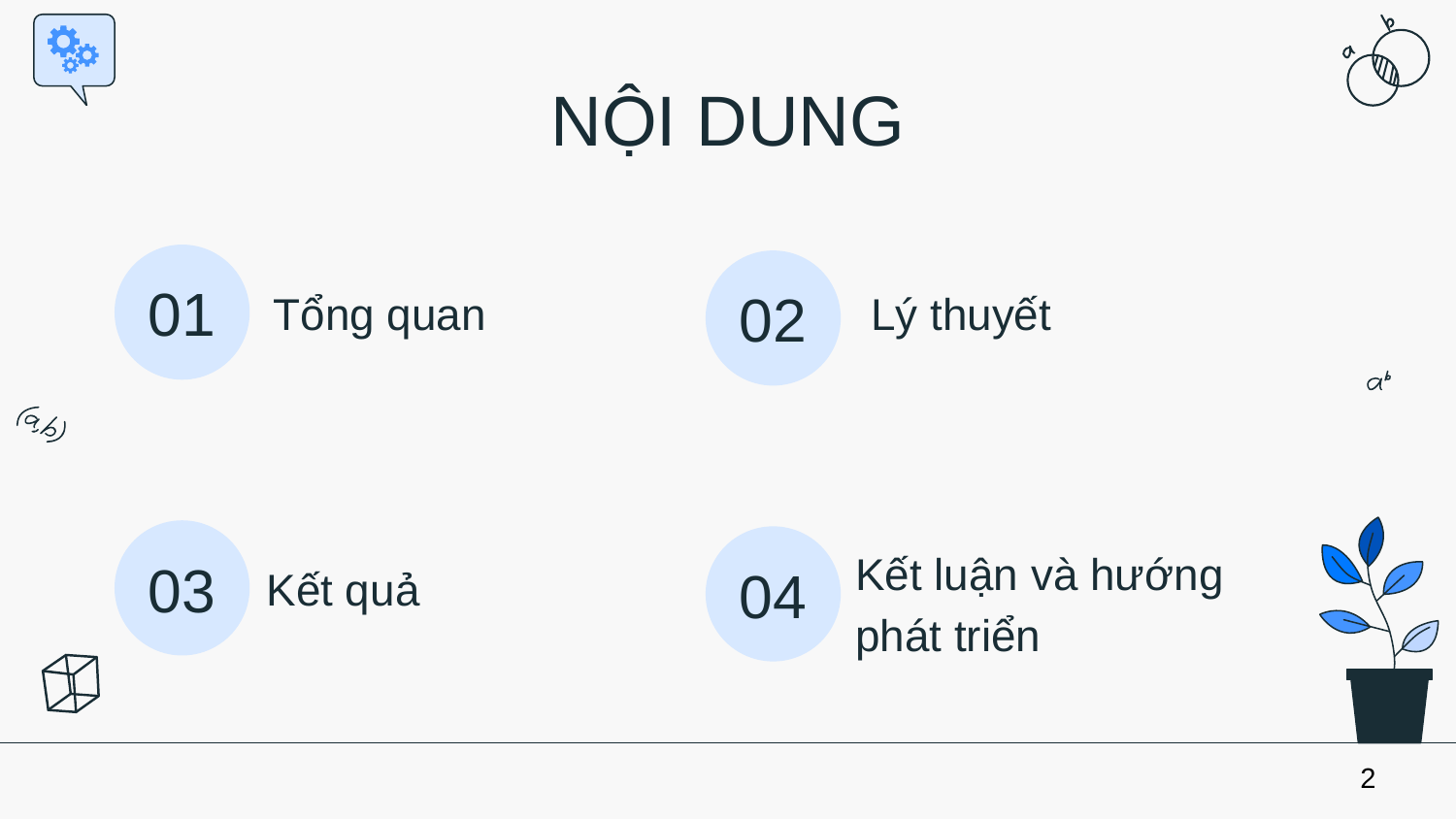

# NỘI DUNG

01
Tổng quan
Lý thuyết
02

03
Kết quả
04
Kết luận và hướng phát triển
2